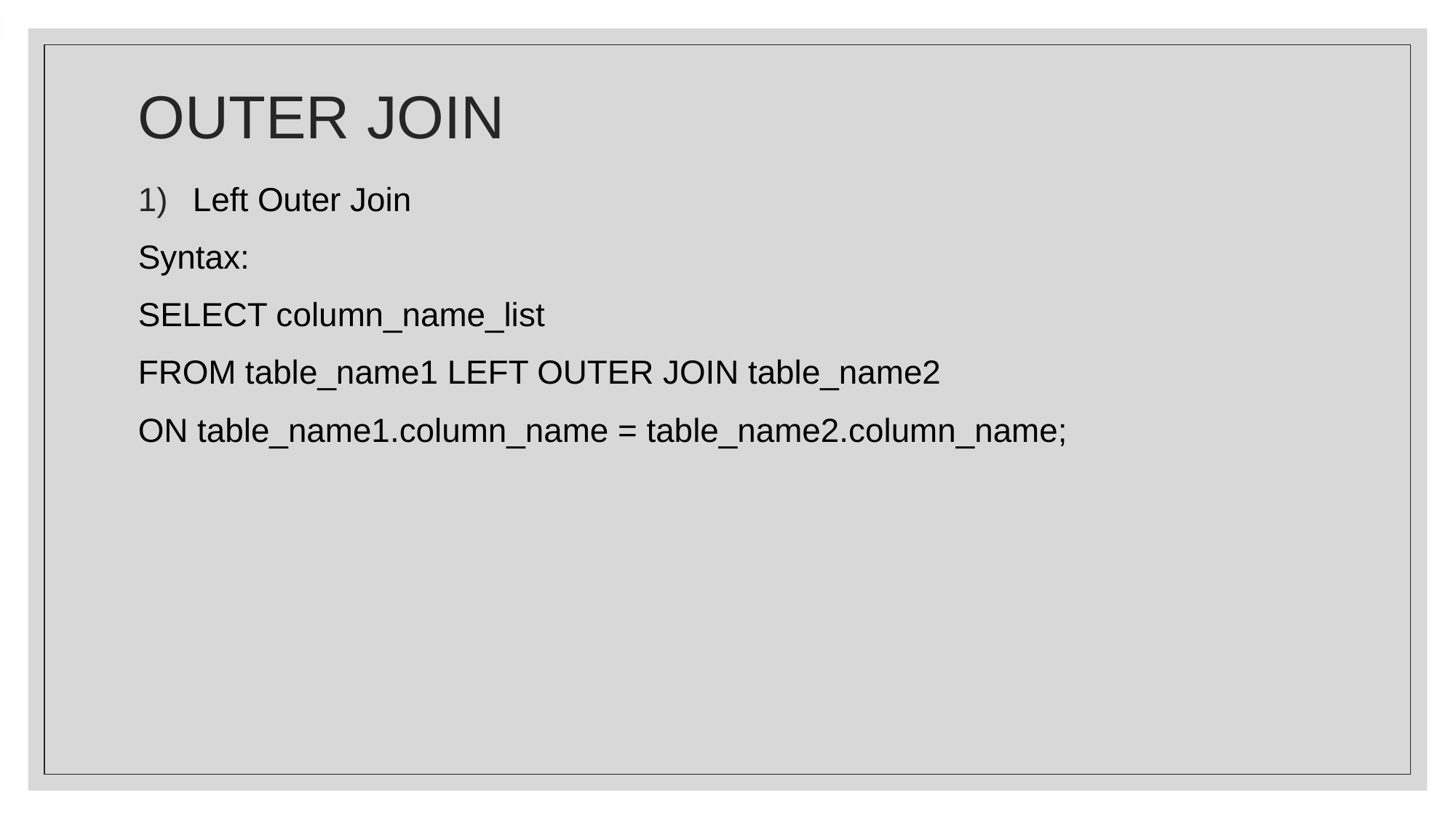

# OUTER JOIN
Left Outer Join
Syntax:
SELECT column_name_list
FROM table_name1 LEFT OUTER JOIN table_name2
ON table_name1.column_name = table_name2.column_name;